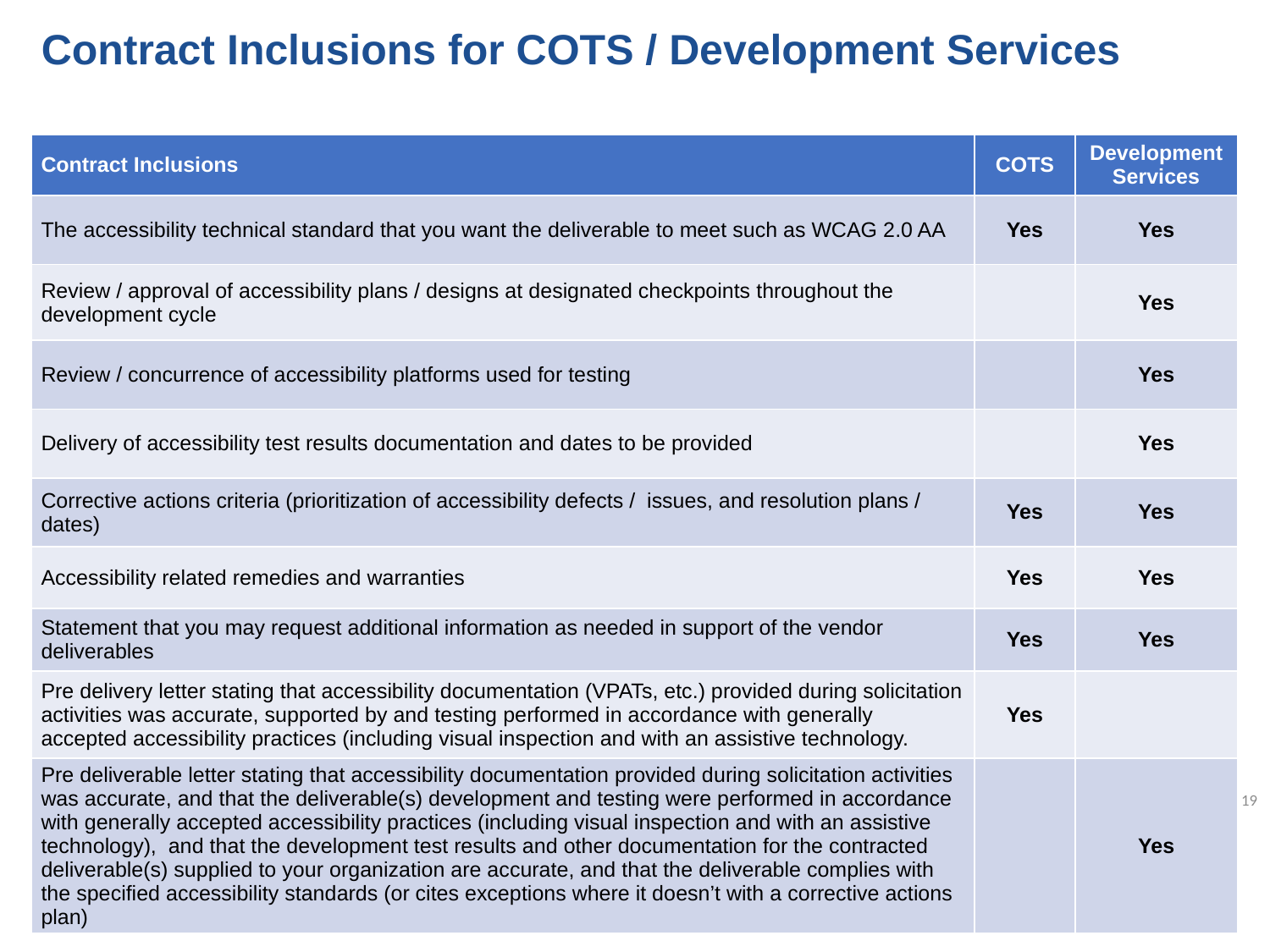

# Contract Inclusions for COTS / Development Services
| Contract Inclusions | COTS | Development Services |
| --- | --- | --- |
| The accessibility technical standard that you want the deliverable to meet such as WCAG 2.0 AA | Yes | Yes |
| Review / approval of accessibility plans / designs at designated checkpoints throughout the development cycle |  | Yes |
| Review / concurrence of accessibility platforms used for testing |  | Yes |
| Delivery of accessibility test results documentation and dates to be provided |  | Yes |
| Corrective actions criteria (prioritization of accessibility defects / issues, and resolution plans / dates) | Yes | Yes |
| Accessibility related remedies and warranties | Yes | Yes |
| Statement that you may request additional information as needed in support of the vendor deliverables | Yes | Yes |
| Pre delivery letter stating that accessibility documentation (VPATs, etc.) provided during solicitation activities was accurate, supported by and testing performed in accordance with generally accepted accessibility practices (including visual inspection and with an assistive technology. | Yes |  |
| Pre deliverable letter stating that accessibility documentation provided during solicitation activities was accurate, and that the deliverable(s) development and testing were performed in accordance with generally accepted accessibility practices (including visual inspection and with an assistive technology), and that the development test results and other documentation for the contracted deliverable(s) supplied to your organization are accurate, and that the deliverable complies with the specified accessibility standards (or cites exceptions where it doesn’t with a corrective actions plan) |  | Yes |
19